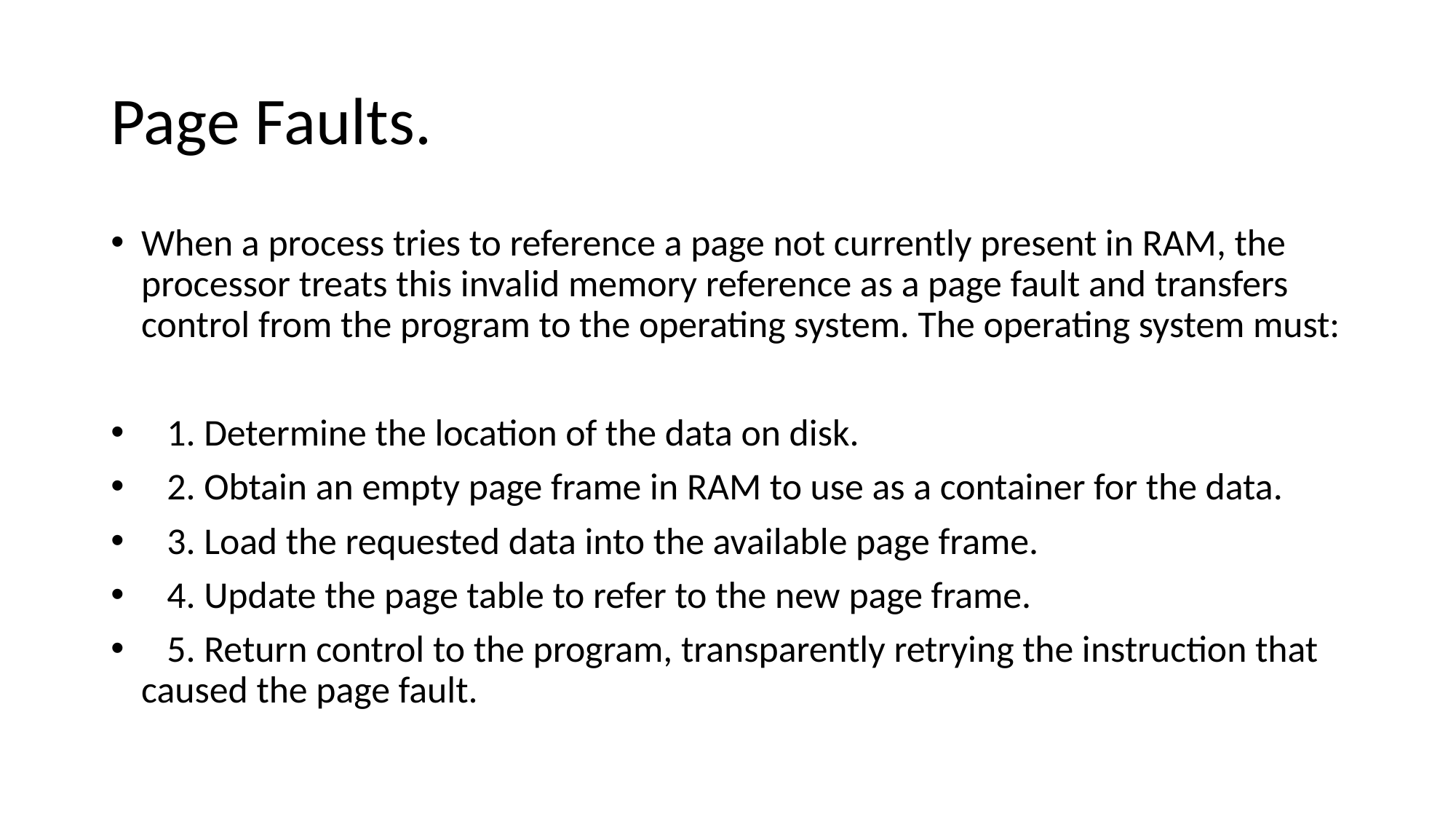

# Page Faults.
When a process tries to reference a page not currently present in RAM, the processor treats this invalid memory reference as a page fault and transfers control from the program to the operating system. The operating system must:

   1. Determine the location of the data on disk.
   2. Obtain an empty page frame in RAM to use as a container for the data.
   3. Load the requested data into the available page frame.
   4. Update the page table to refer to the new page frame.
   5. Return control to the program, transparently retrying the instruction that caused the page fault.